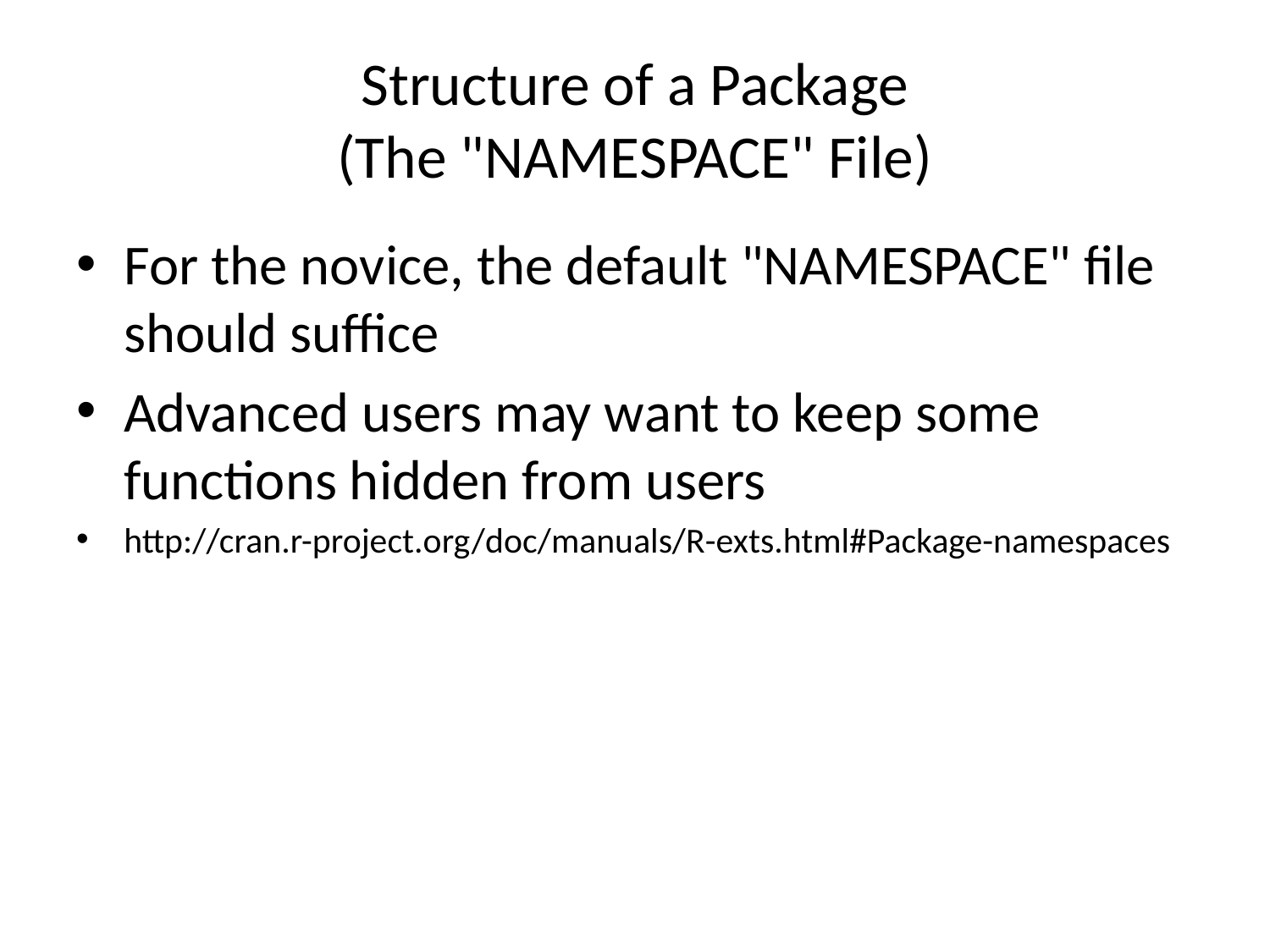

# Structure of a Package (The "NAMESPACE" File)
For the novice, the default "NAMESPACE" file should suffice
Advanced users may want to keep some functions hidden from users
http://cran.r-project.org/doc/manuals/R-exts.html#Package-namespaces